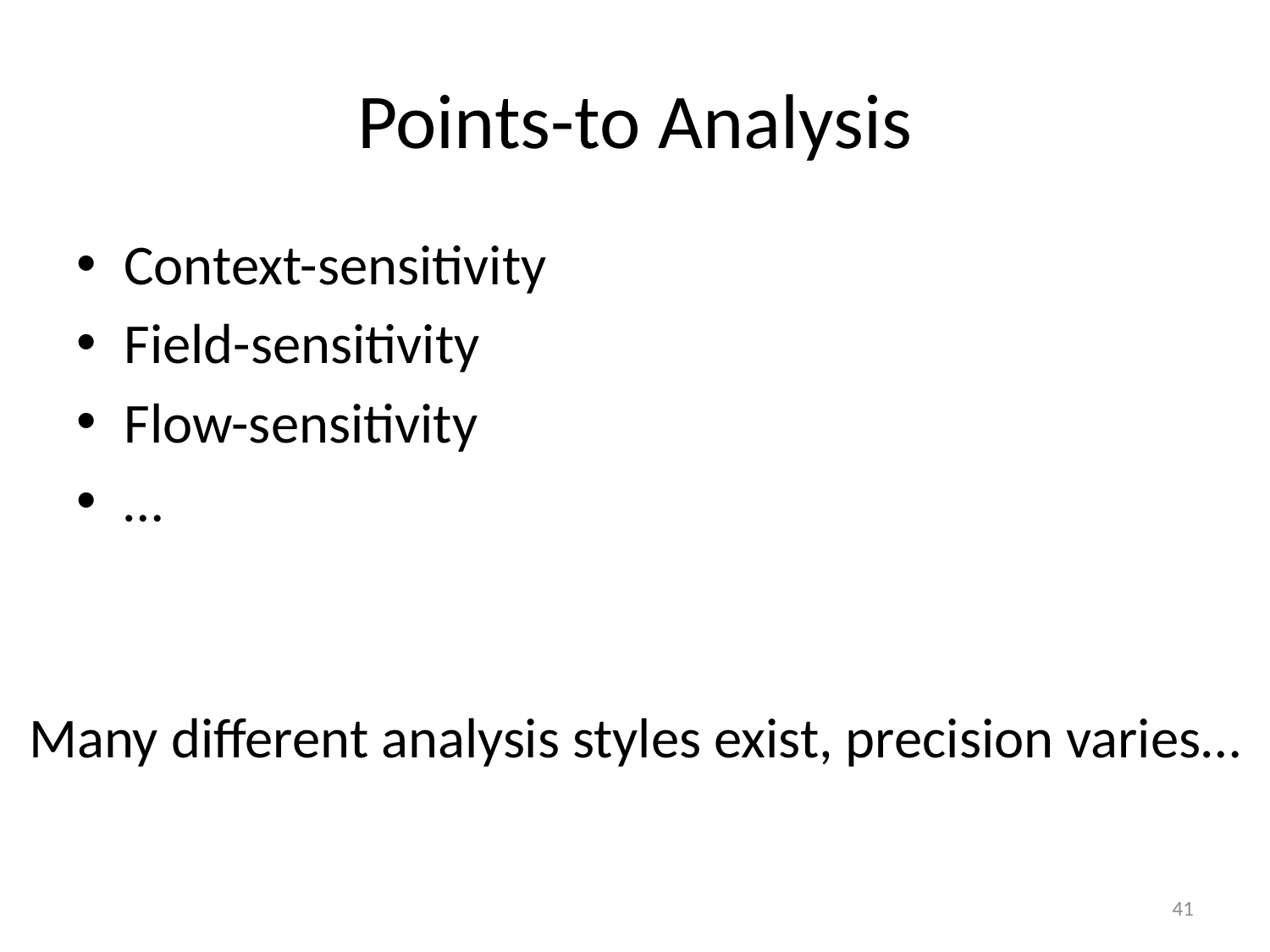

# Points-to Analysis
Context-sensitivity
Field-sensitivity
Flow-sensitivity
…
Many different analysis styles exist, precision varies…
41